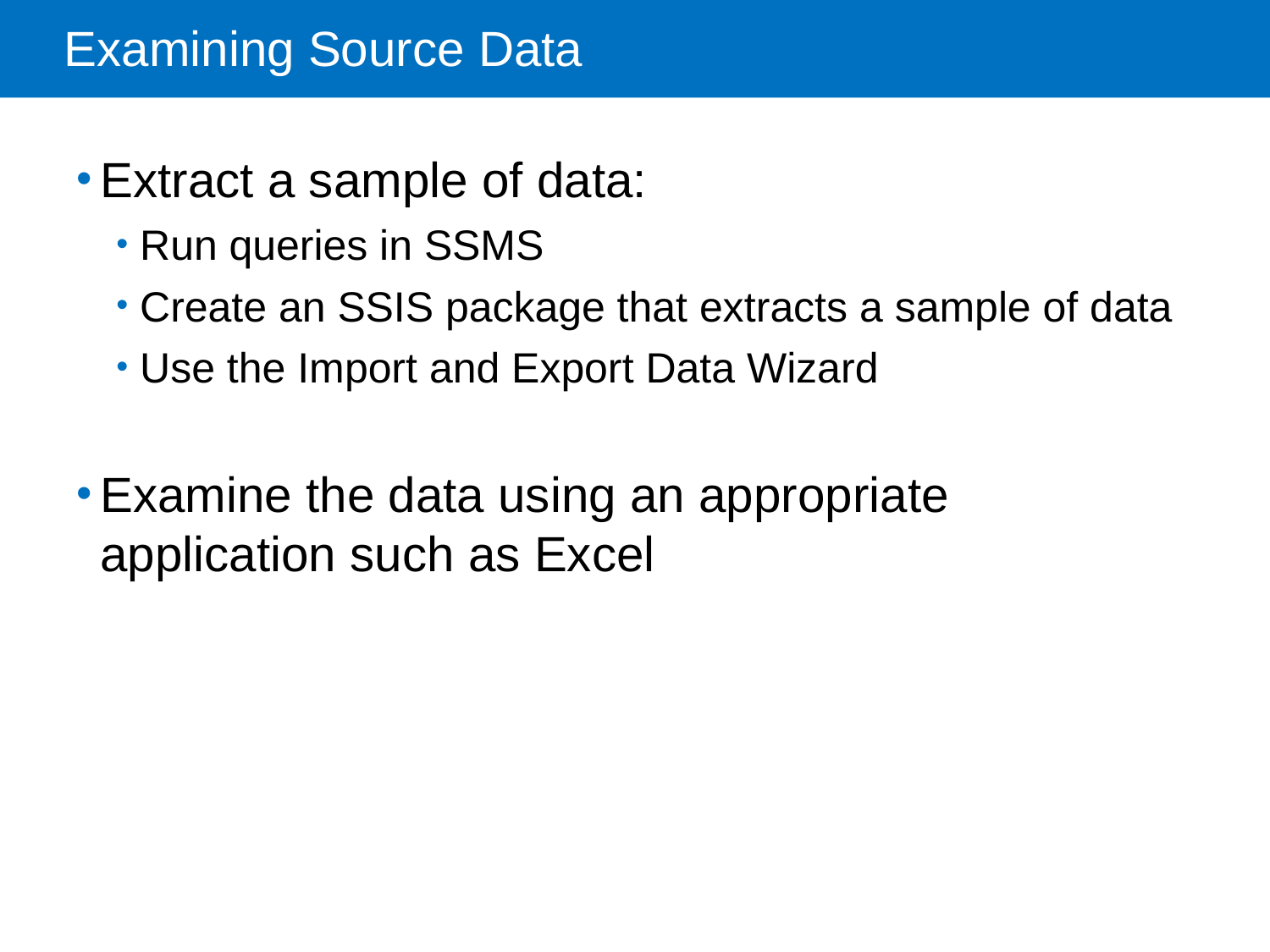

# Examining Source Data
Extract a sample of data:
Run queries in SSMS
Create an SSIS package that extracts a sample of data
Use the Import and Export Data Wizard

Examine the data using an appropriate application such as Excel